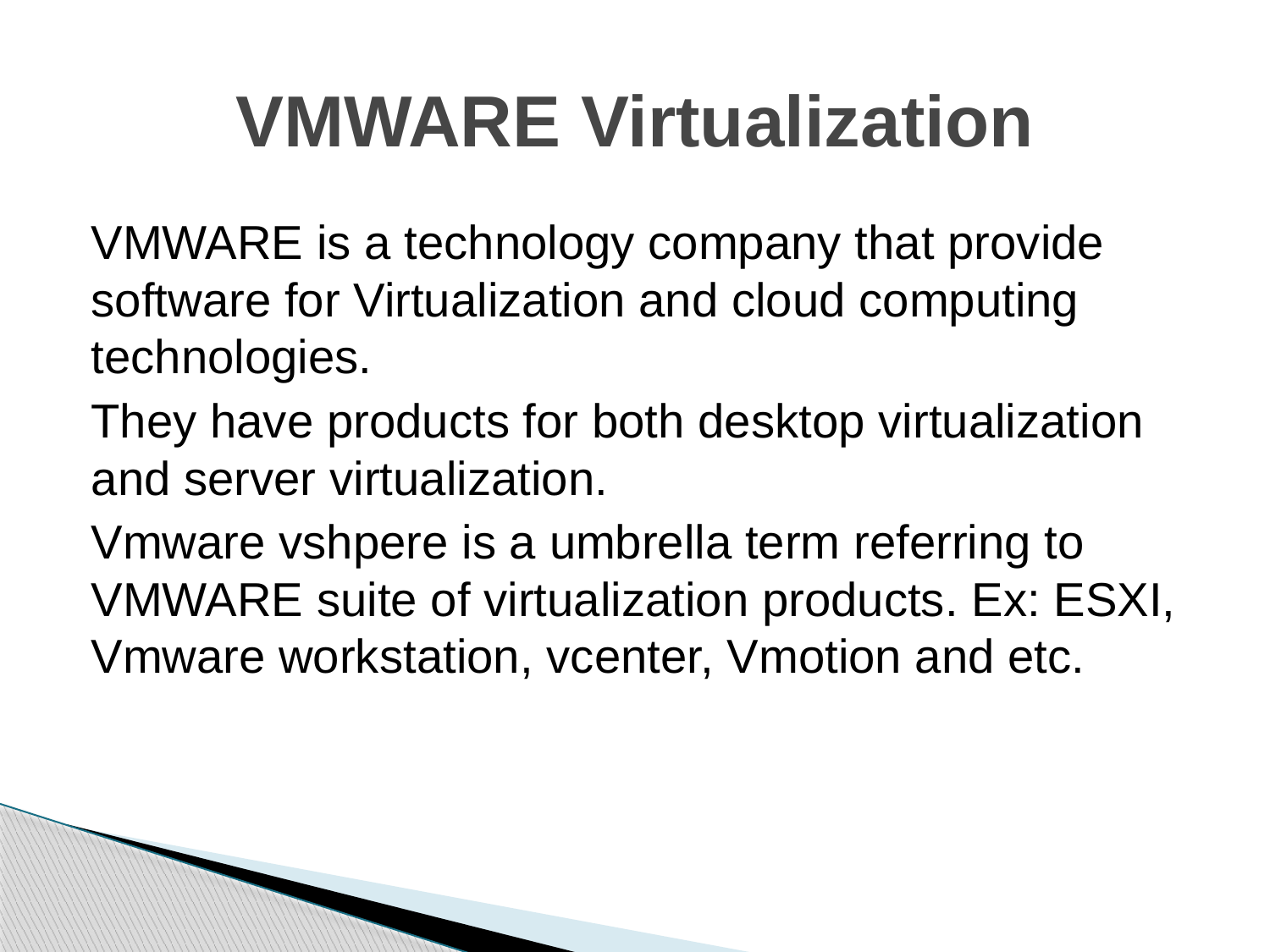

# VMWARE Virtualization
VMWARE is a technology company that provide software for Virtualization and cloud computing technologies.
They have products for both desktop virtualization and server virtualization.
Vmware vshpere is a umbrella term referring to VMWARE suite of virtualization products. Ex: ESXI, Vmware workstation, vcenter, Vmotion and etc.